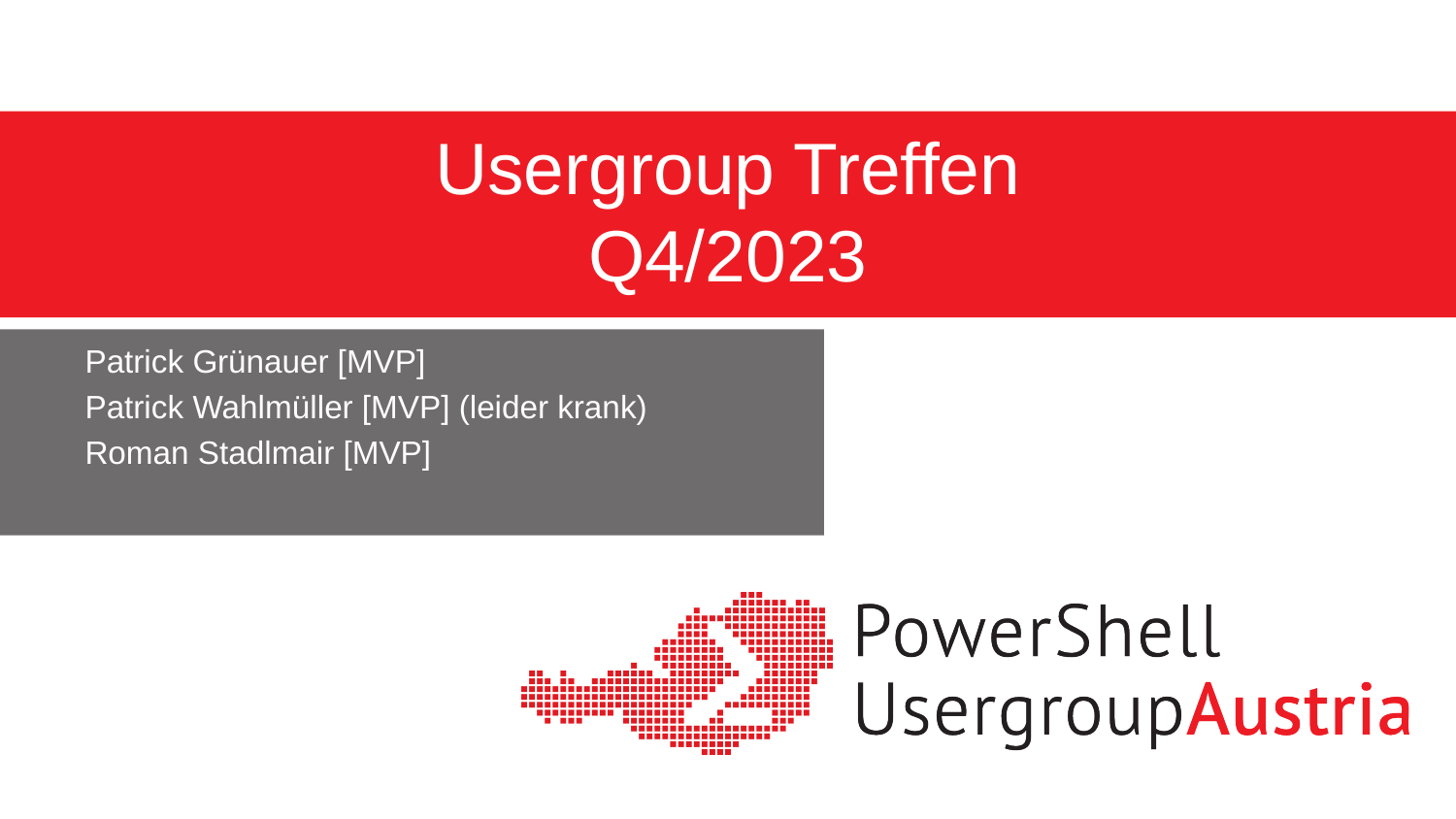

# Usergroup Treffen Q4/2023
Patrick Grünauer [MVP]
Patrick Wahlmüller [MVP] (leider krank)
Roman Stadlmair [MVP]